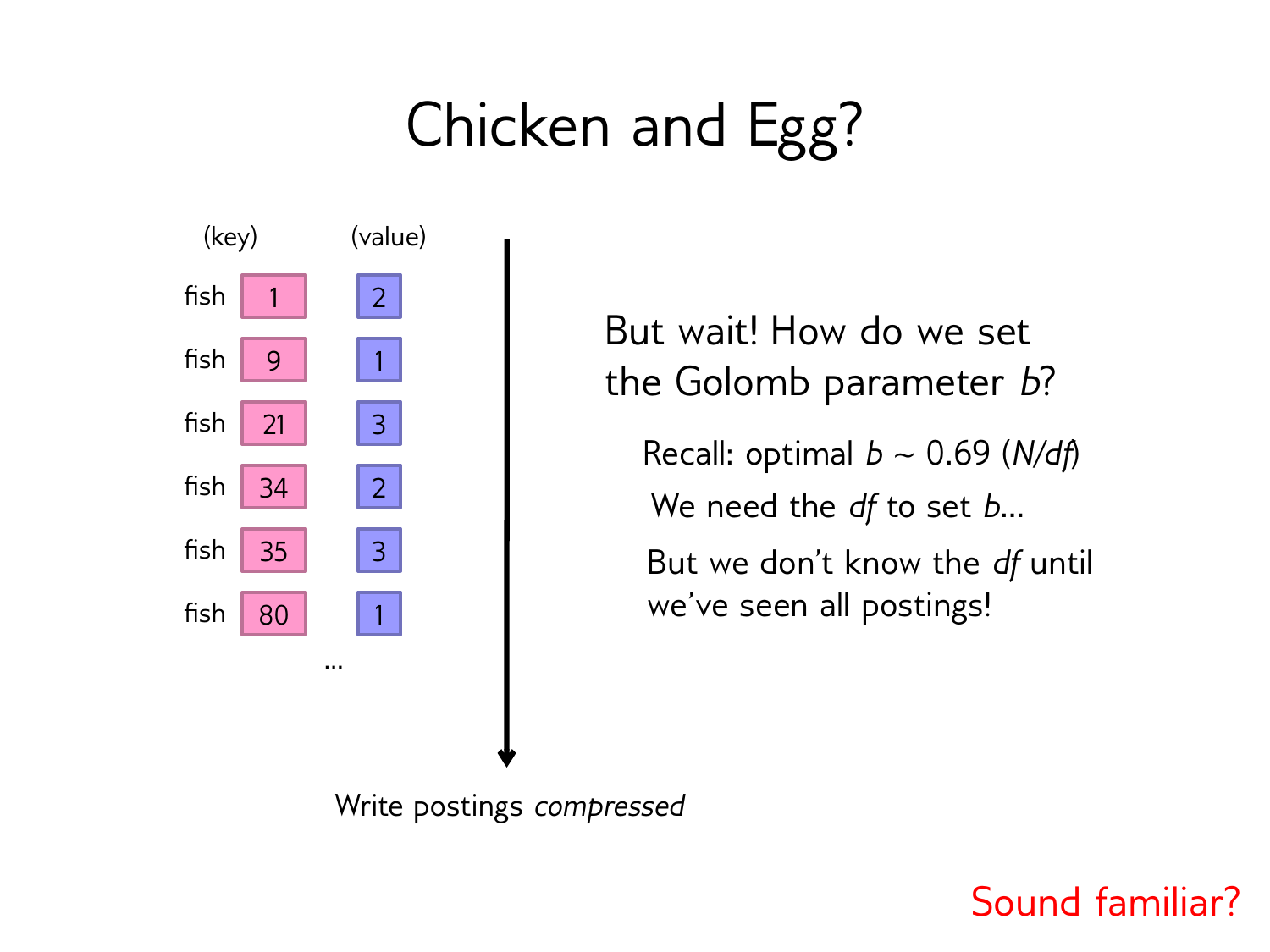

Chicken and Egg?
(key)
(value)
fish
2
1
But wait! How do we set the Golomb parameter b?
fish
1
9
fish
3
21
Recall: optimal b ~ 0.69 (N/df)
fish
2
34
We need the df to set b…
fish
3
35
But we don’t know the df until we’ve seen all postings!
fish
1
80
…
Write postings compressed
Sound familiar?